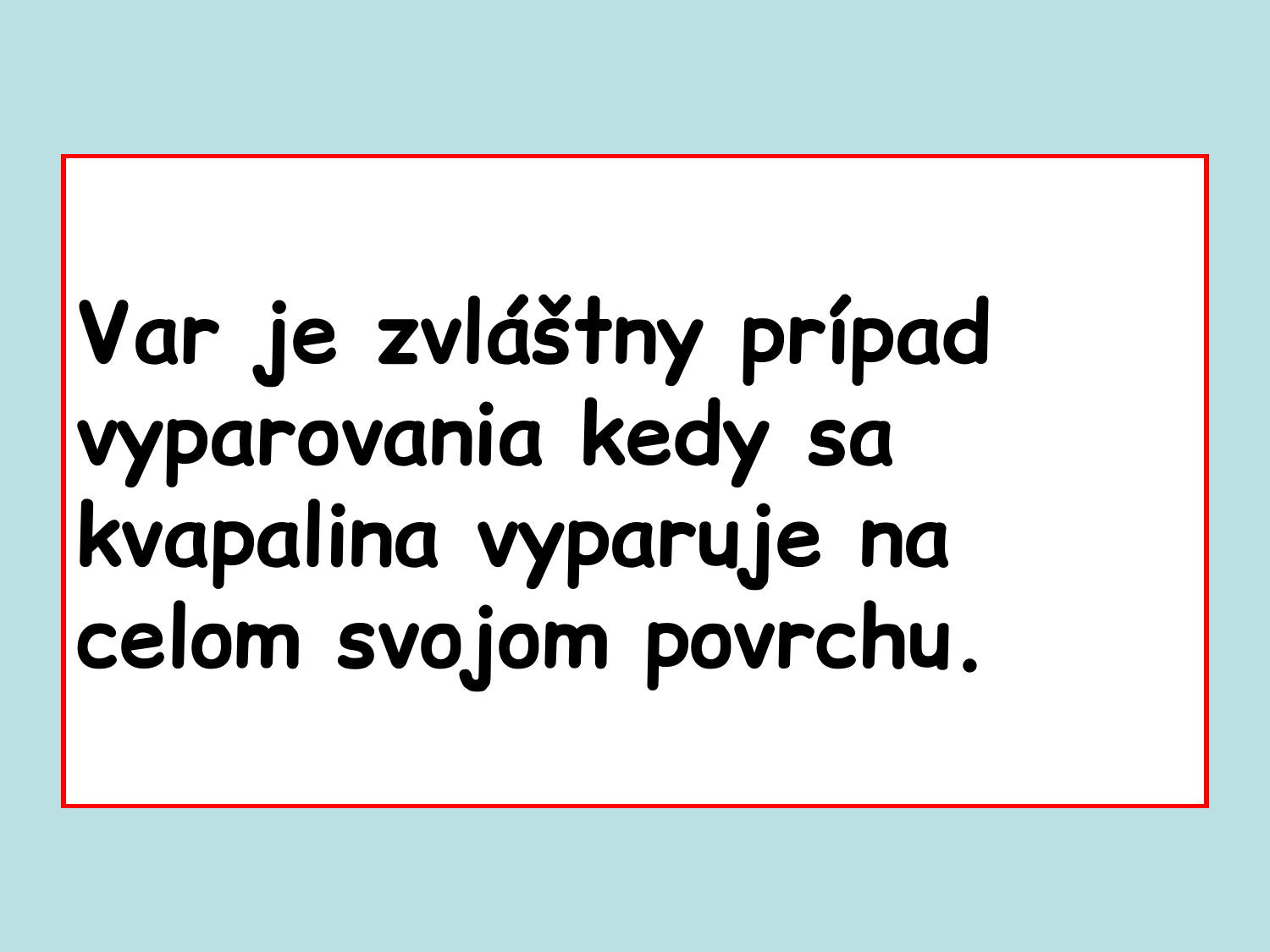

# Var je zvláštny prípad vyparovania kedy sa kvapalina vyparuje na celom svojom povrchu.